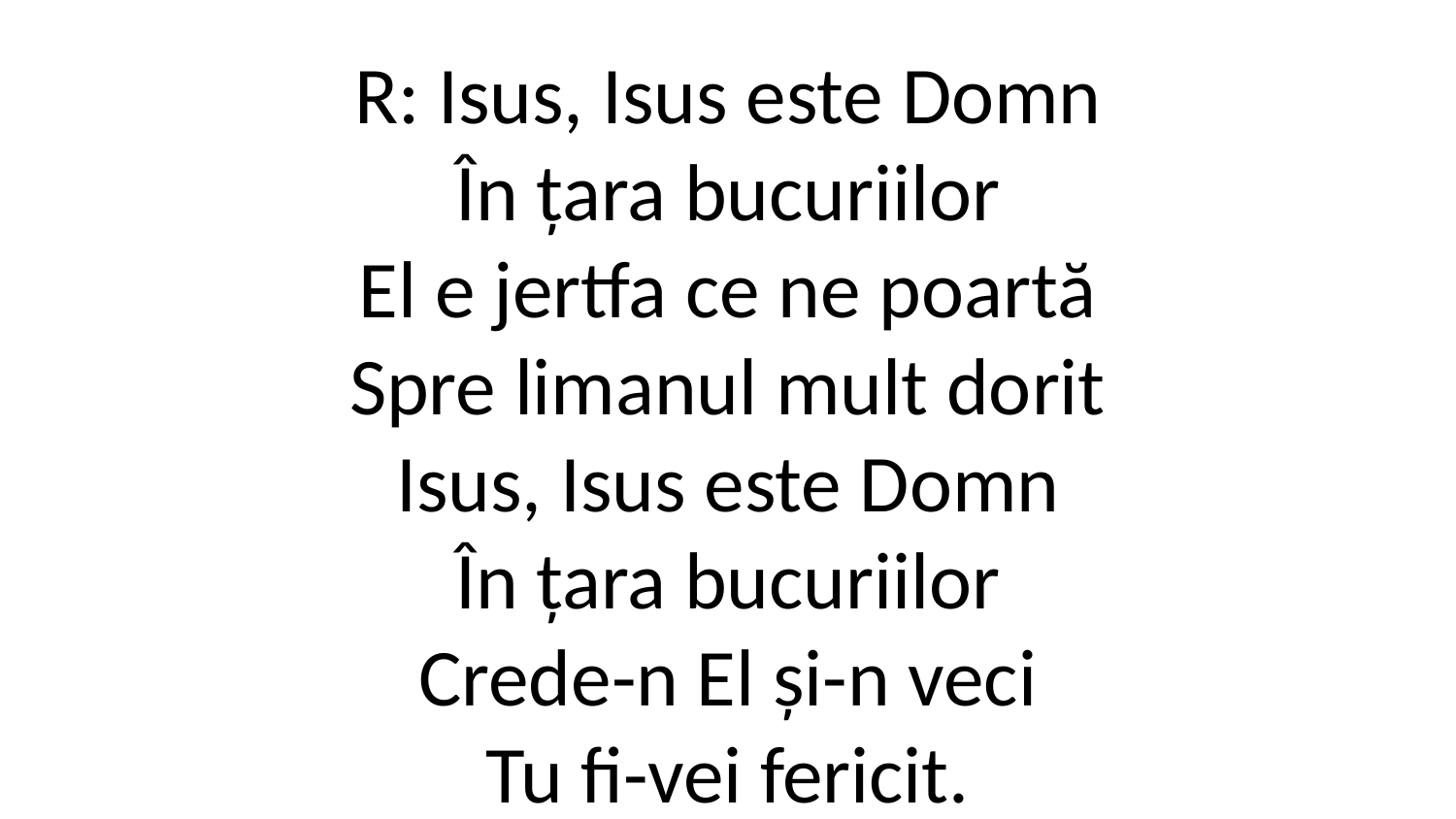

R: Isus, Isus este Domn
În țara bucuriilor
El e jertfa ce ne poartă
Spre limanul mult dorit
Isus, Isus este Domn
În țara bucuriilor
Crede-n El și-n veci
Tu fi-vei fericit.